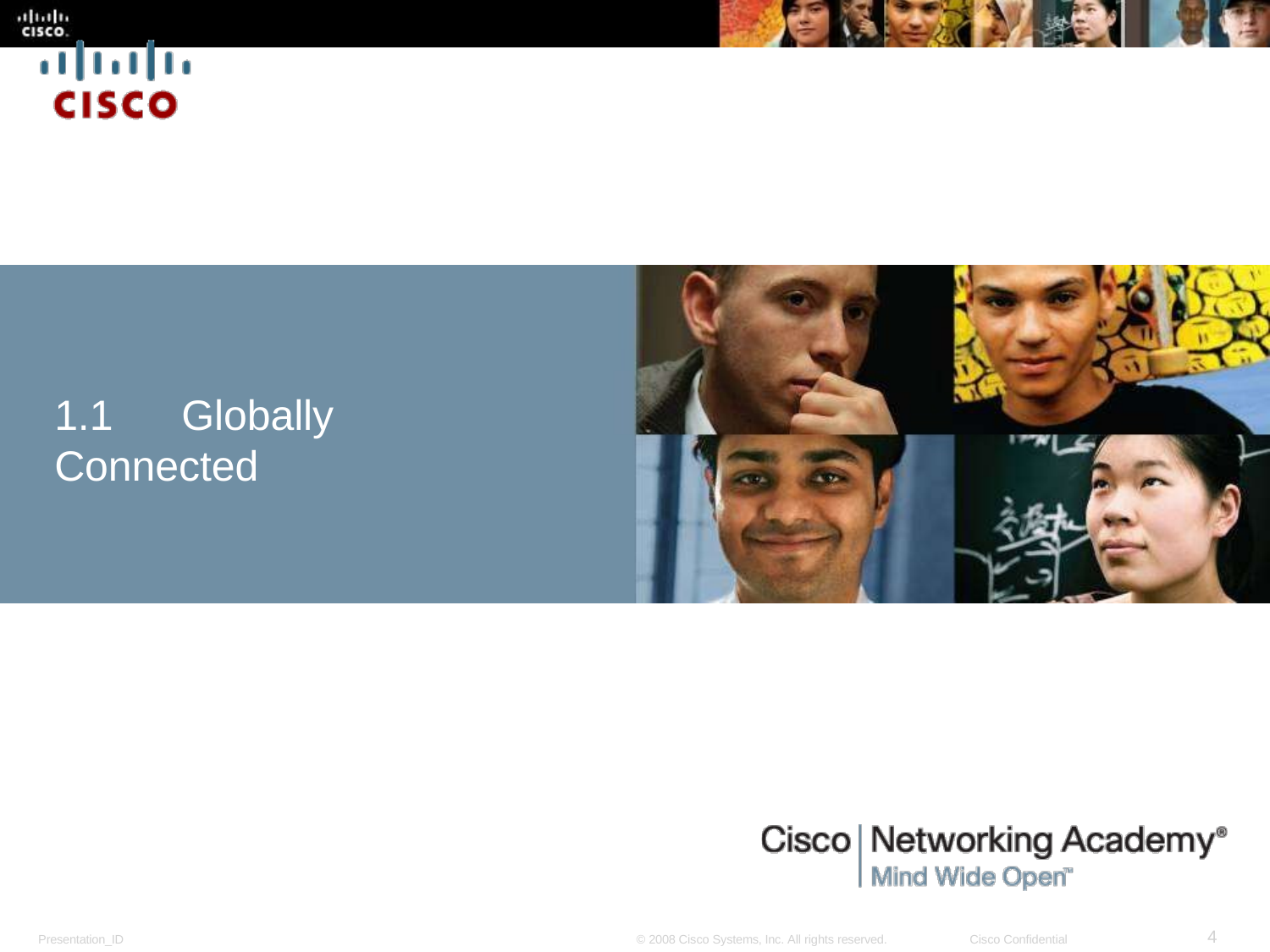

1.1	Globally Connected

4
Presentation_ID
© 2008 Cisco Systems, Inc. All rights reserved.
Cisco Confidential